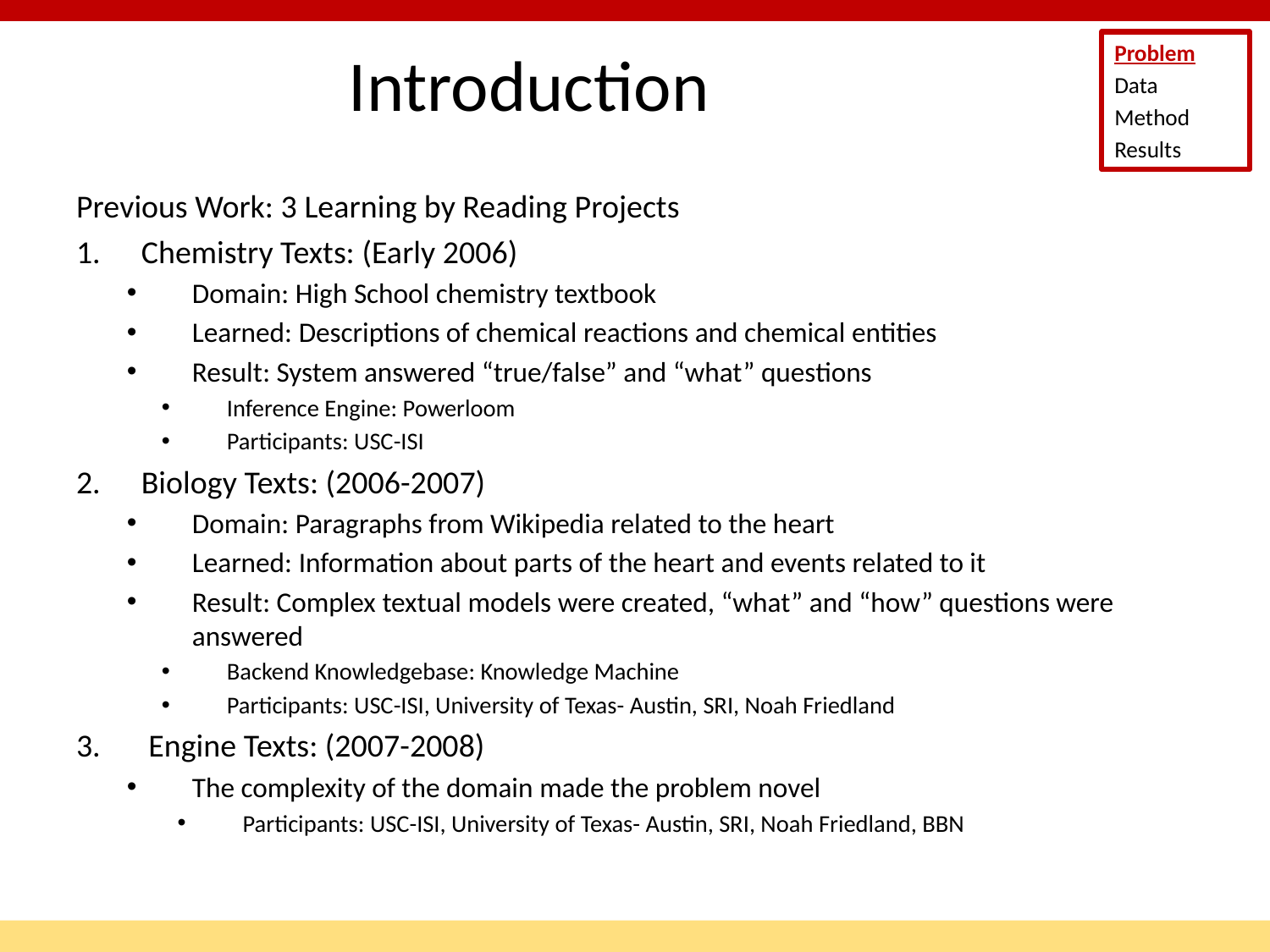

Problem
Data
Method
Results

# Introduction
Previous Work: 3 Learning by Reading Projects
Chemistry Texts: (Early 2006)
Domain: High School chemistry textbook
Learned: Descriptions of chemical reactions and chemical entities
Result: System answered “true/false” and “what” questions
Inference Engine: Powerloom
Participants: USC-ISI
Biology Texts: (2006-2007)
Domain: Paragraphs from Wikipedia related to the heart
Learned: Information about parts of the heart and events related to it
Result: Complex textual models were created, “what” and “how” questions were answered
Backend Knowledgebase: Knowledge Machine
Participants: USC-ISI, University of Texas- Austin, SRI, Noah Friedland
 Engine Texts: (2007-2008)
The complexity of the domain made the problem novel
Participants: USC-ISI, University of Texas- Austin, SRI, Noah Friedland, BBN